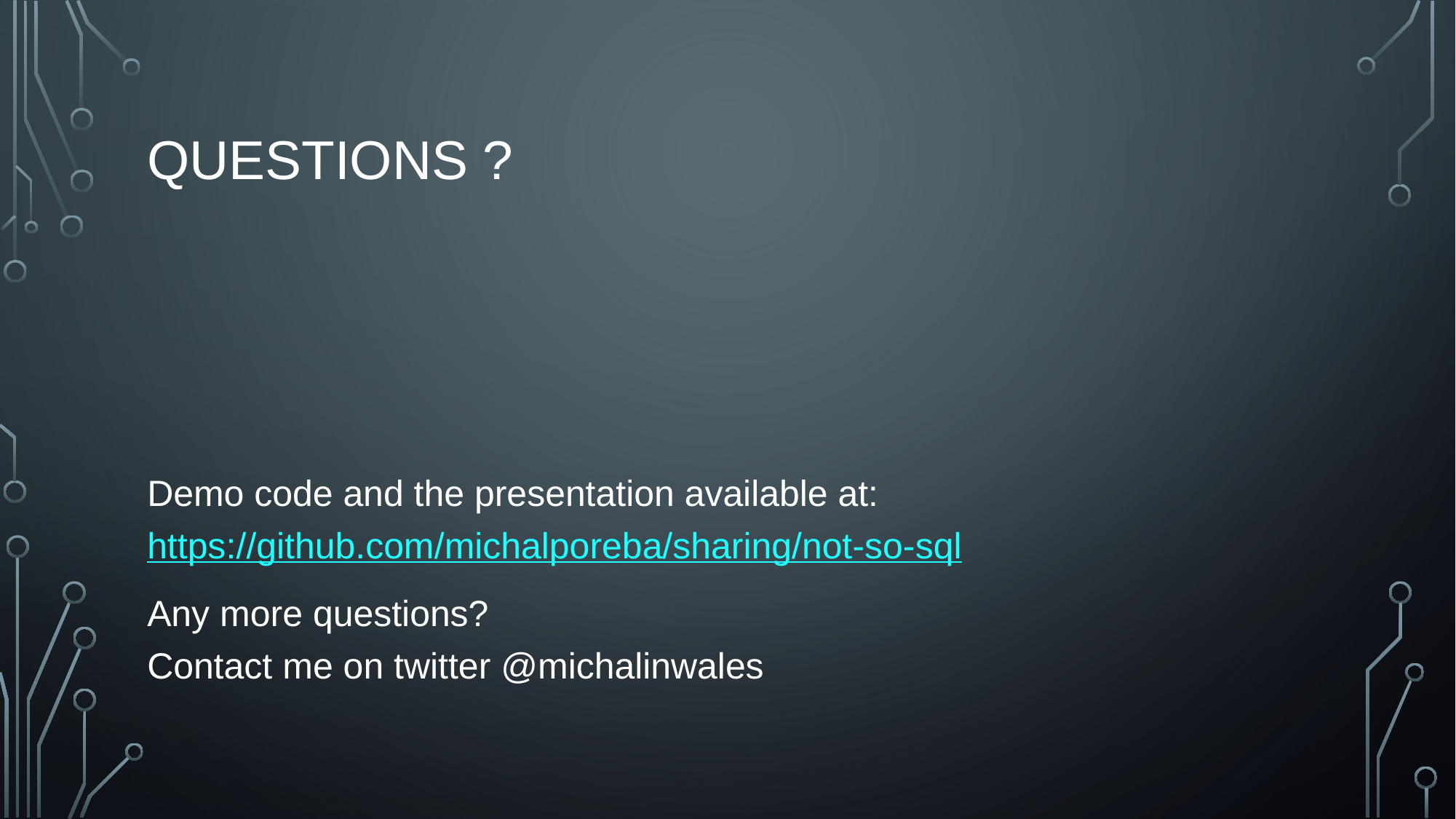

# Questions ?
Demo code and the presentation available at:
https://github.com/michalporeba/sharing/not-so-sql
Any more questions?
Contact me on twitter @michalinwales